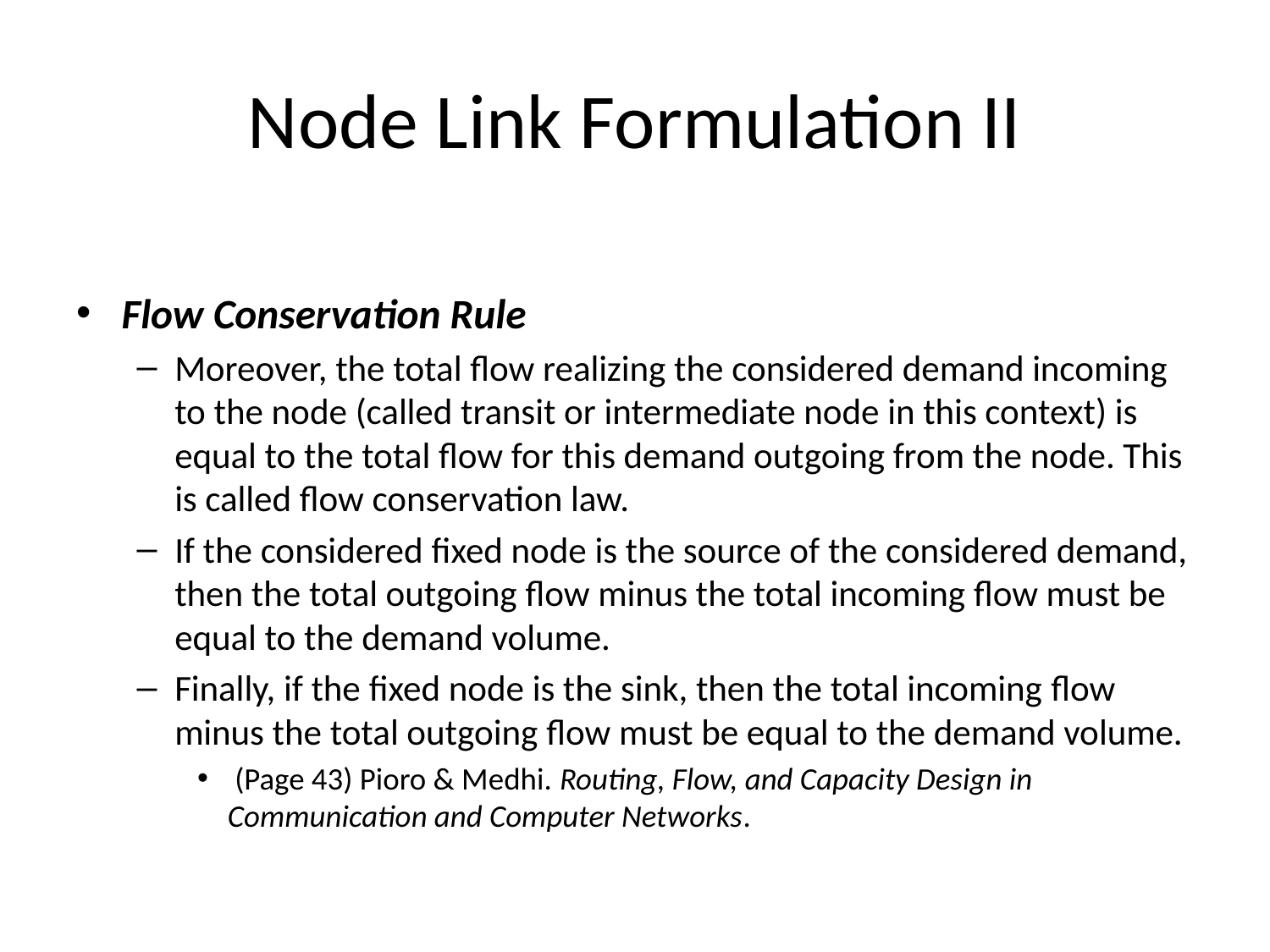

# Node Link Formulation II

Flow Conservation Rule
Moreover, the total ﬂow realizing the considered demand incoming to the node (called transit or intermediate node in this context) is equal to the total ﬂow for this demand outgoing from the node. This is called ﬂow conservation law.
If the considered ﬁxed node is the source of the considered demand, then the total outgoing ﬂow minus the total incoming ﬂow must be equal to the demand volume.
Finally, if the ﬁxed node is the sink, then the total incoming ﬂow minus the total outgoing ﬂow must be equal to the demand volume.
 (Page 43) Pioro & Medhi. Routing, Flow, and Capacity Design in Communication and Computer Networks.